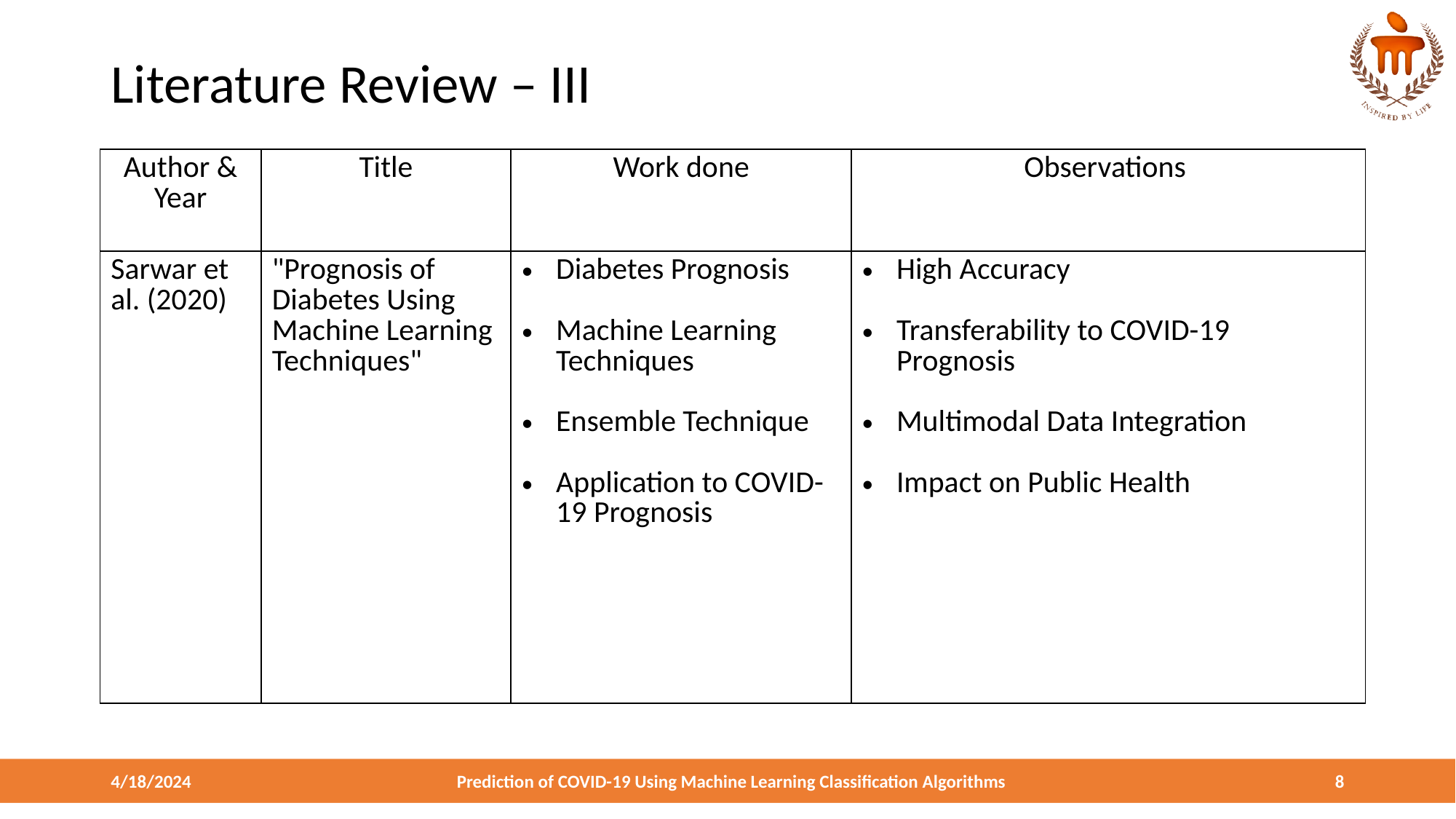

# Literature Review – III
| Author & Year | Title | Work done | Observations |
| --- | --- | --- | --- |
| Sarwar et al. (2020) | "Prognosis of Diabetes Using Machine Learning Techniques" | Diabetes Prognosis Machine Learning Techniques Ensemble Technique Application to COVID-19 Prognosis | High Accuracy Transferability to COVID-19 Prognosis Multimodal Data Integration Impact on Public Health |
4/18/2024
Prediction of COVID-19 Using Machine Learning Classification Algorithms
8